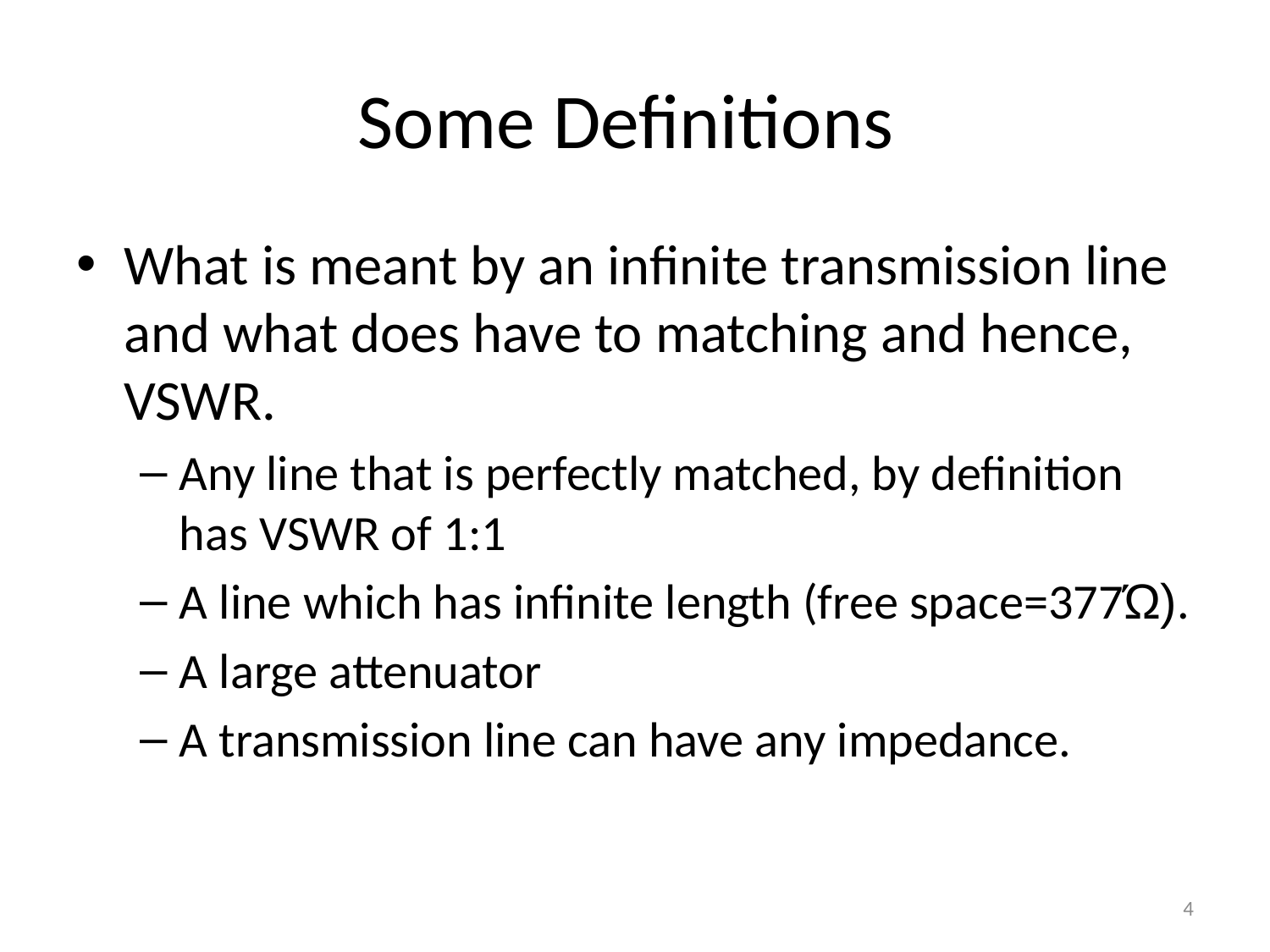

# Some Definitions
What is meant by an infinite transmission line and what does have to matching and hence, VSWR.
Any line that is perfectly matched, by definition has VSWR of 1:1
A line which has infinite length (free space=377Ώ).
A large attenuator
A transmission line can have any impedance.
4